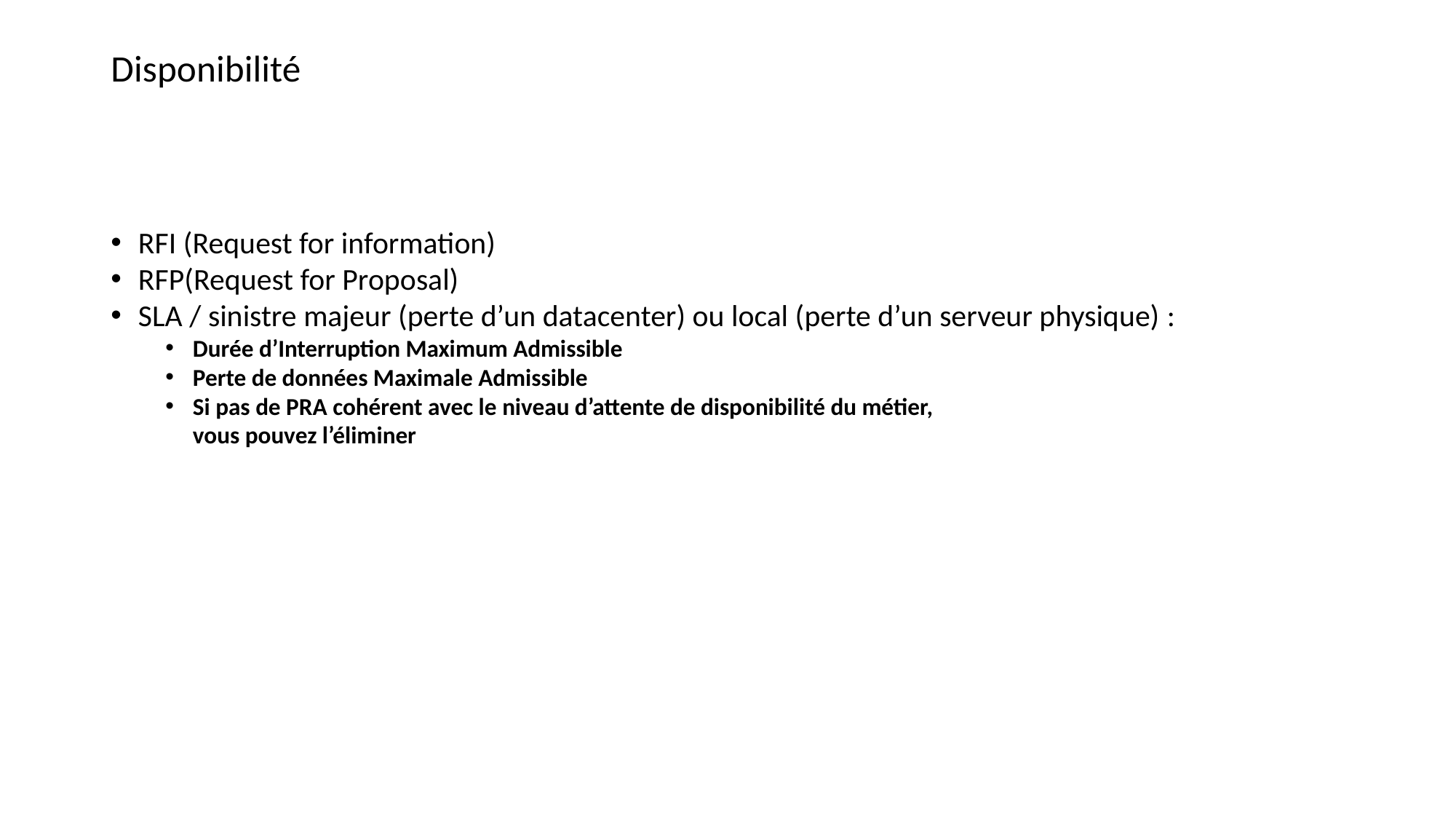

# Disponibilité
RFI (Request for information)
RFP(Request for Proposal)
SLA / sinistre majeur (perte d’un datacenter) ou local (perte d’un serveur physique) :
Durée d’Interruption Maximum Admissible
Perte de données Maximale Admissible
Si pas de PRA cohérent avec le niveau d’attente de disponibilité du métier,
vous pouvez l’éliminer